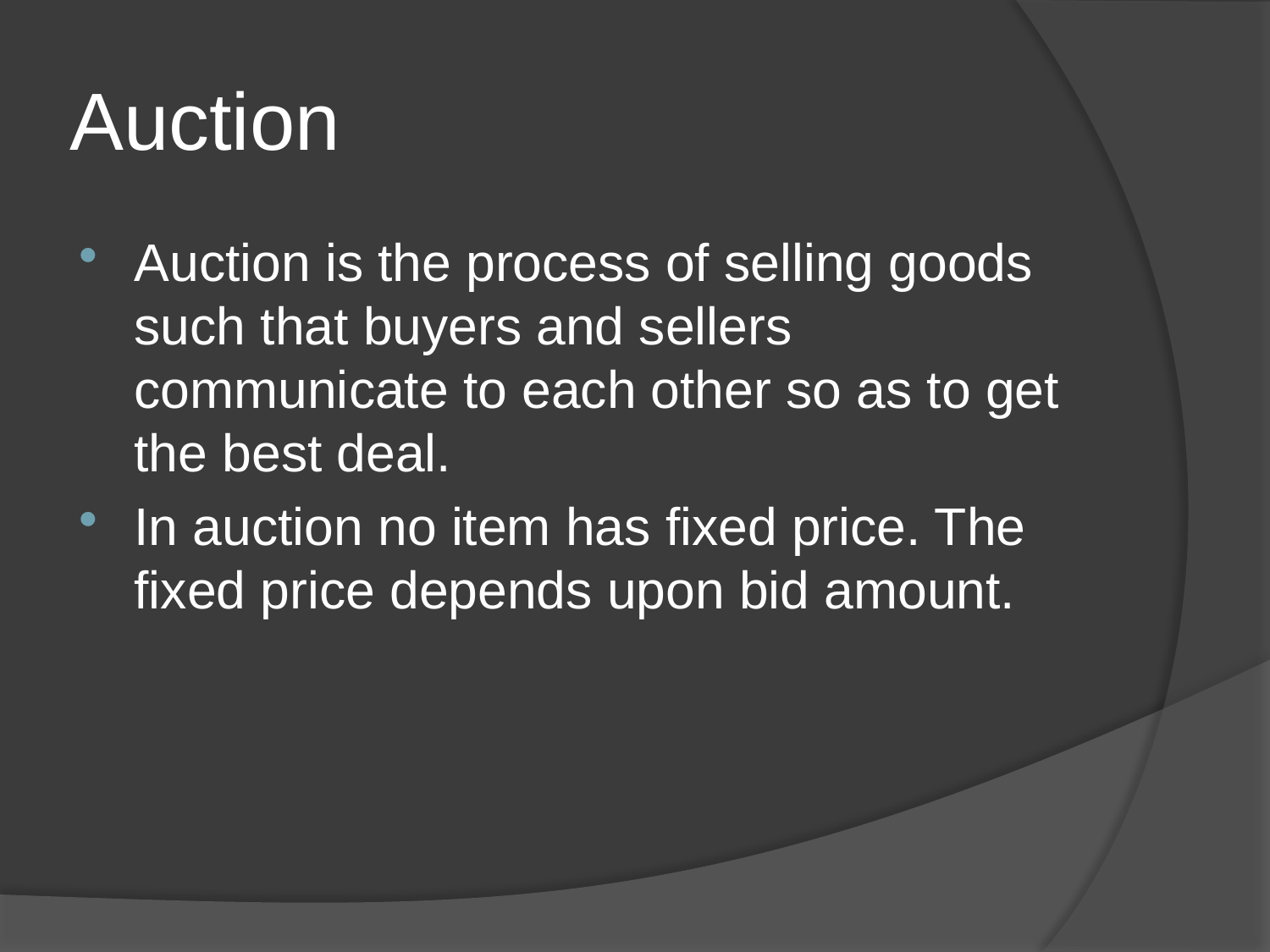

# Auction
Auction is the process of selling goods such that buyers and sellers communicate to each other so as to get the best deal.
In auction no item has fixed price. The fixed price depends upon bid amount.